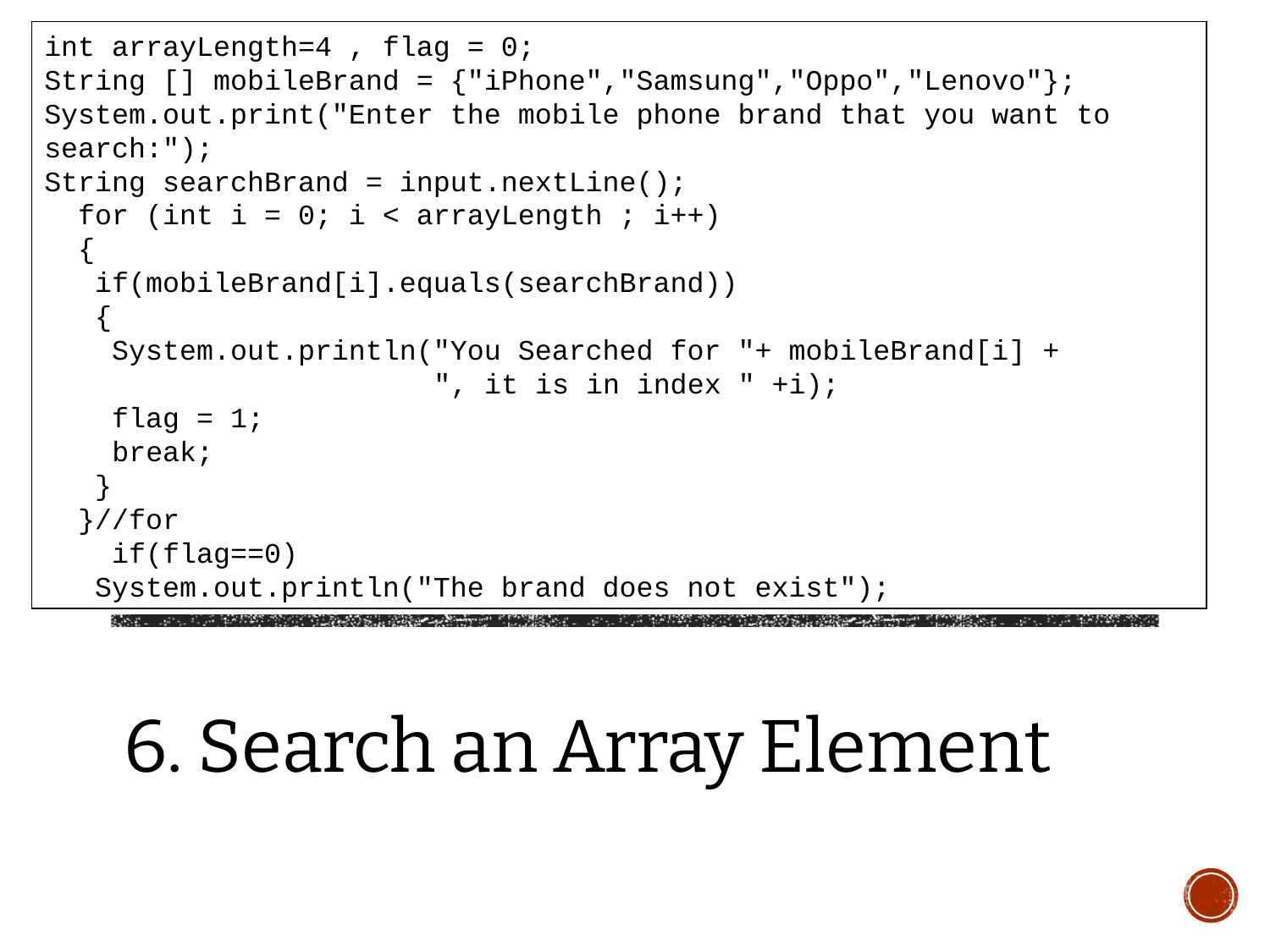

int arrayLength=4 , flag = 0;
String [] mobileBrand = {"iPhone","Samsung","Oppo","Lenovo"};
System.out.print("Enter the mobile phone brand that you want to search:");
String searchBrand = input.nextLine();
  for (int i = 0; i < arrayLength ; i++)
  {
   if(mobileBrand[i].equals(searchBrand))
   {
    System.out.println("You Searched for "+ mobileBrand[i] +
                       ", it is in index " +i);
    flag = 1;
    break;
   }
  }//for
    if(flag==0)
   System.out.println("The brand does not exist");

6. Search an Array Element